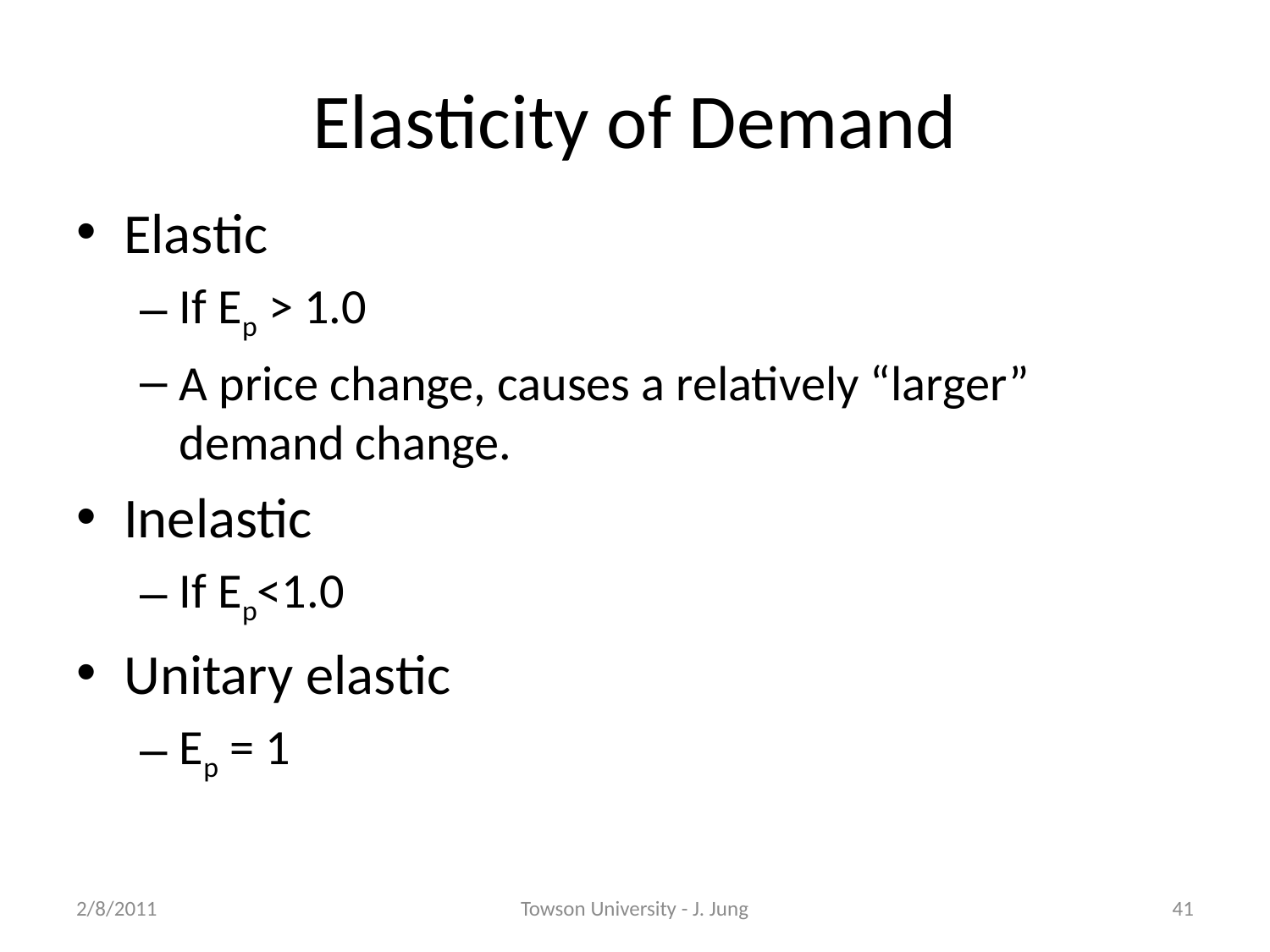

# Elasticity of Demand
Elastic
If Ep > 1.0
A price change, causes a relatively “larger” demand change.
Inelastic
If Ep<1.0
Unitary elastic
Ep = 1

2/8/2011
Towson University - J. Jung
41